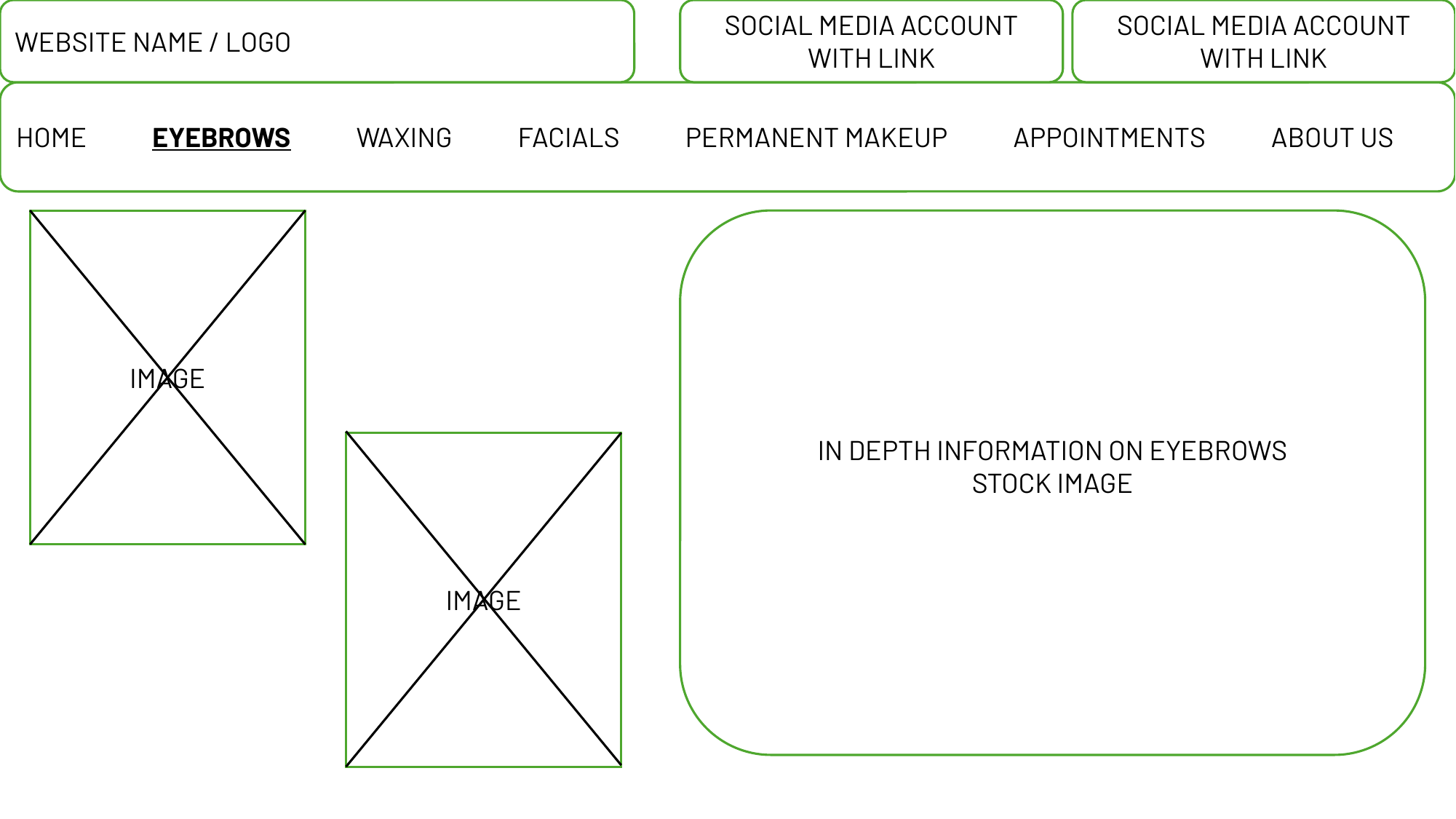

WEBSITE NAME / LOGO
SOCIAL MEDIA ACCOUNT
WITH LINK
SOCIAL MEDIA ACCOUNT
WITH LINK
HOME            EYEBROWS            WAXING            FACIALS            PERMANENT MAKEUP            APPOINTMENTS            ABOUT US
IMAGE
IN DEPTH INFORMATION ON EYEBROWS
STOCK IMAGE

IMAGE